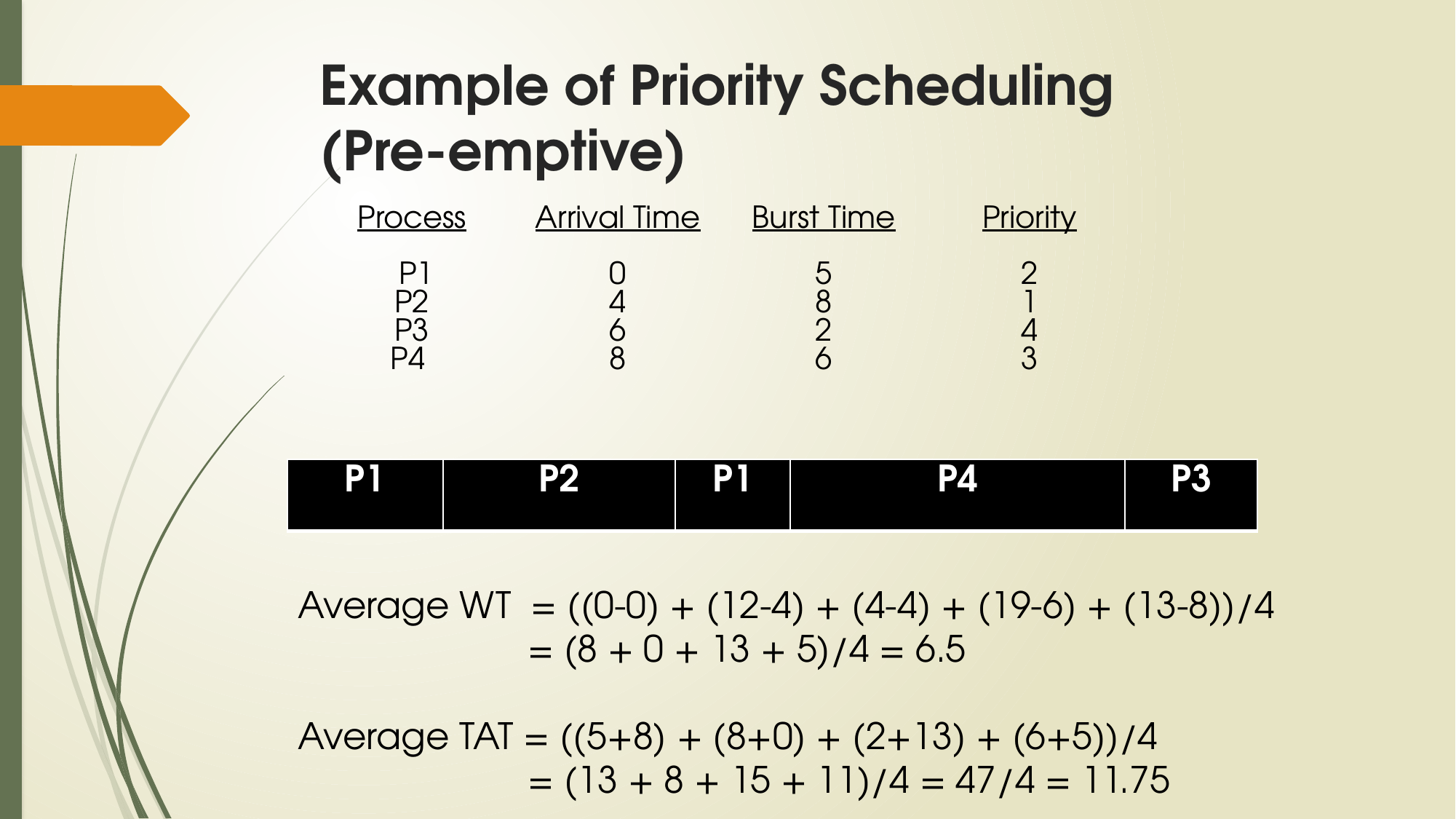

# Example of Priority Scheduling (Pre-emptive)
| Process P1 P2 P3 P4 | Arrival Time 0 4 6 8 | Burst Time 5 8 2 6 | Priority 2 1 4 3 |  |
| --- | --- | --- | --- | --- |
| P1 | P2 | P1 | P4 | P3 |
| --- | --- | --- | --- | --- |
Average WT  = ((0-0) + (12-4) + (4-4) + (19-6) + (13-8))/4
                       = (8 + 0 + 13 + 5)/4 = 6.5

Average TAT = ((5+8) + (8+0) + (2+13) + (6+5))/4
                       = (13 + 8 + 15 + 11)/4 = 47/4 = 11.75